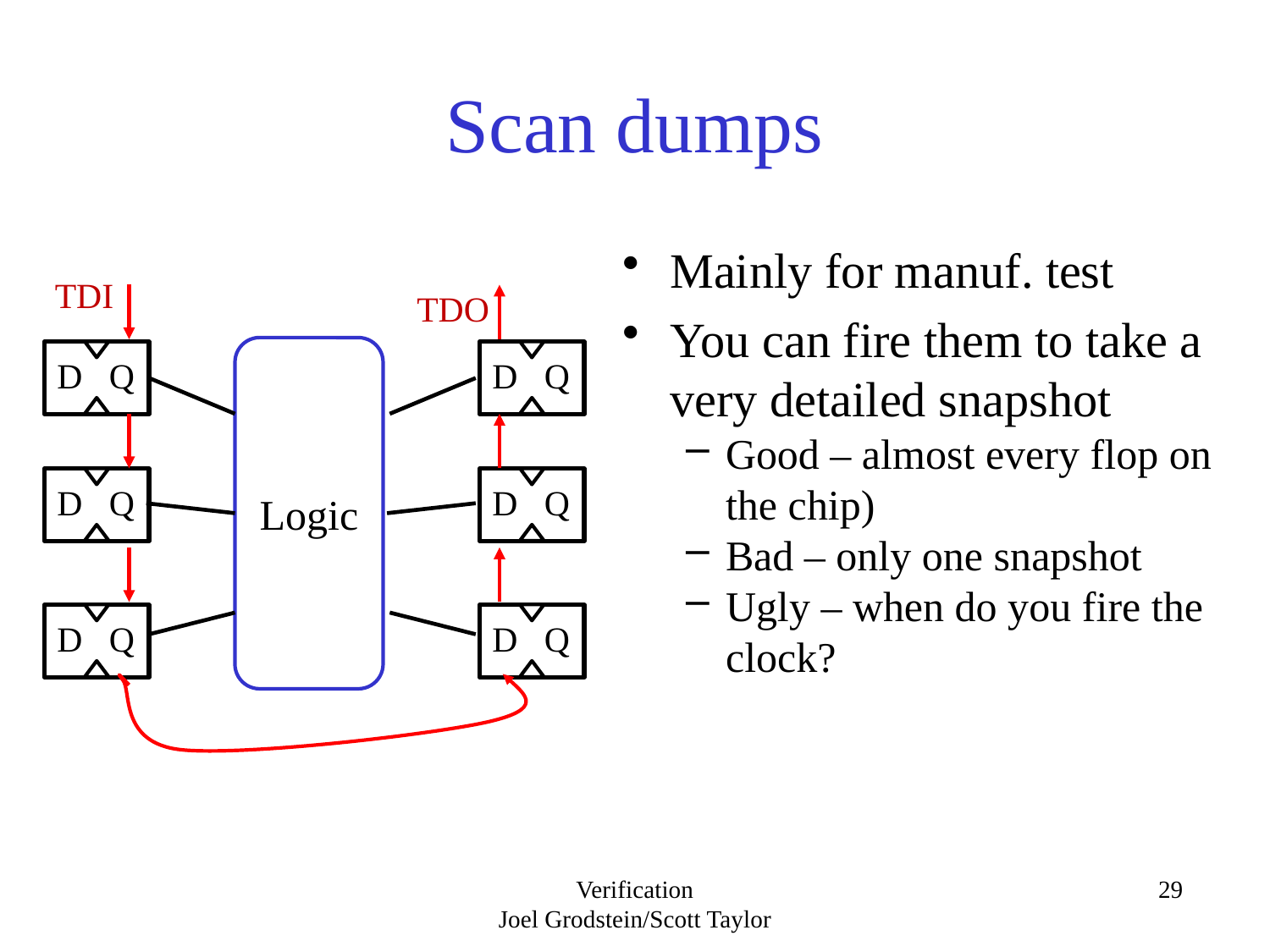

# Scan dumps
Mainly for manuf. test
You can fire them to take a very detailed snapshot
Good – almost every flop on the chip)
Bad – only one snapshot
Ugly – when do you fire the clock?
TDI
TDO
Logic

D   Q

D   Q

D   Q

D   Q

D   Q

D   Q

Q2

Verification
Joel Grodstein/Scott Taylor